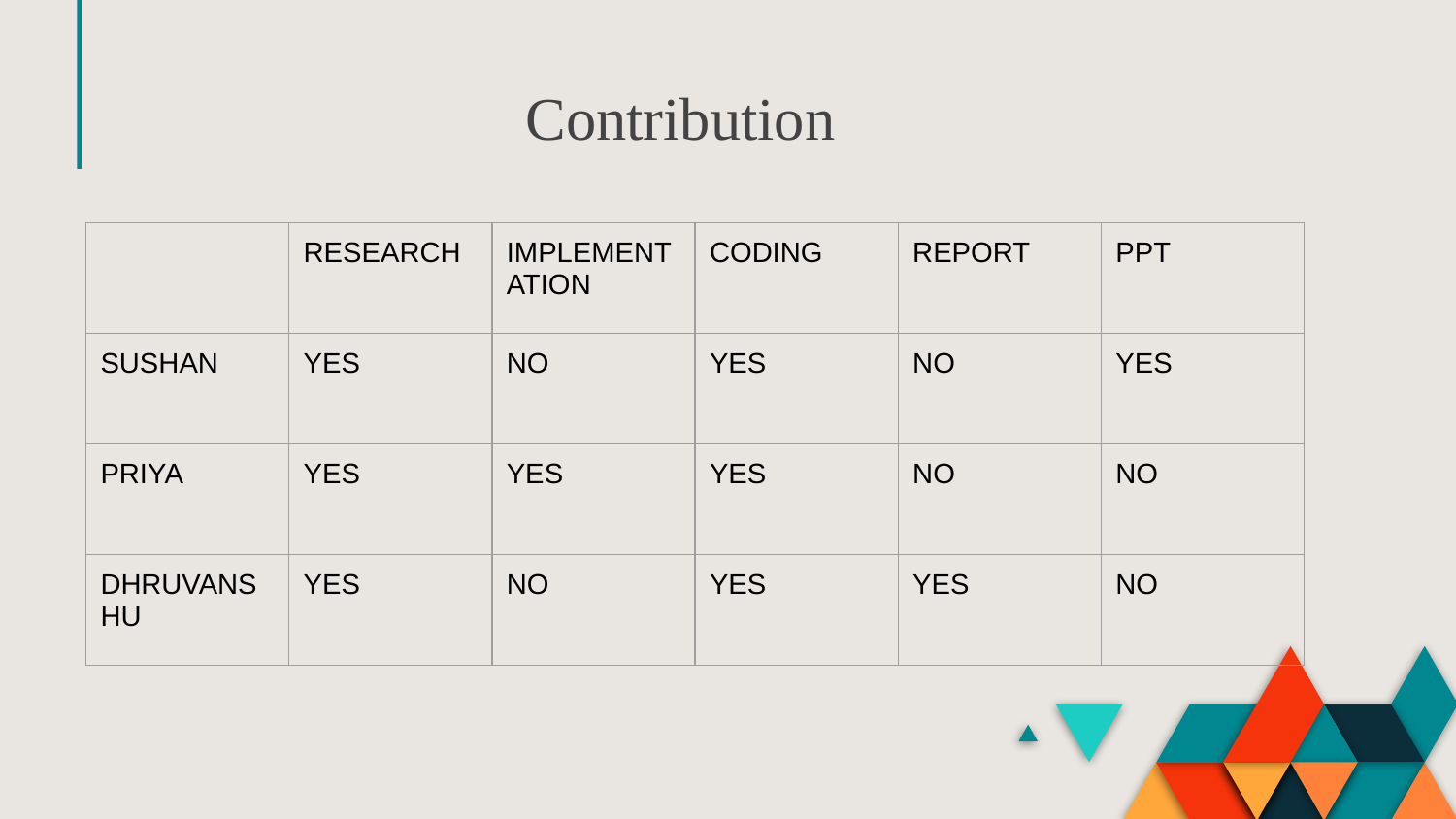

# Contribution
|  | RESEARCH | IMPLEMENTATION | CODING | REPORT | PPT |
| --- | --- | --- | --- | --- | --- |
| SUSHAN | YES | NO | YES | NO | YES |
| PRIYA | YES | YES | YES | NO | NO |
| DHRUVANSHU | YES | NO | YES | YES | NO |